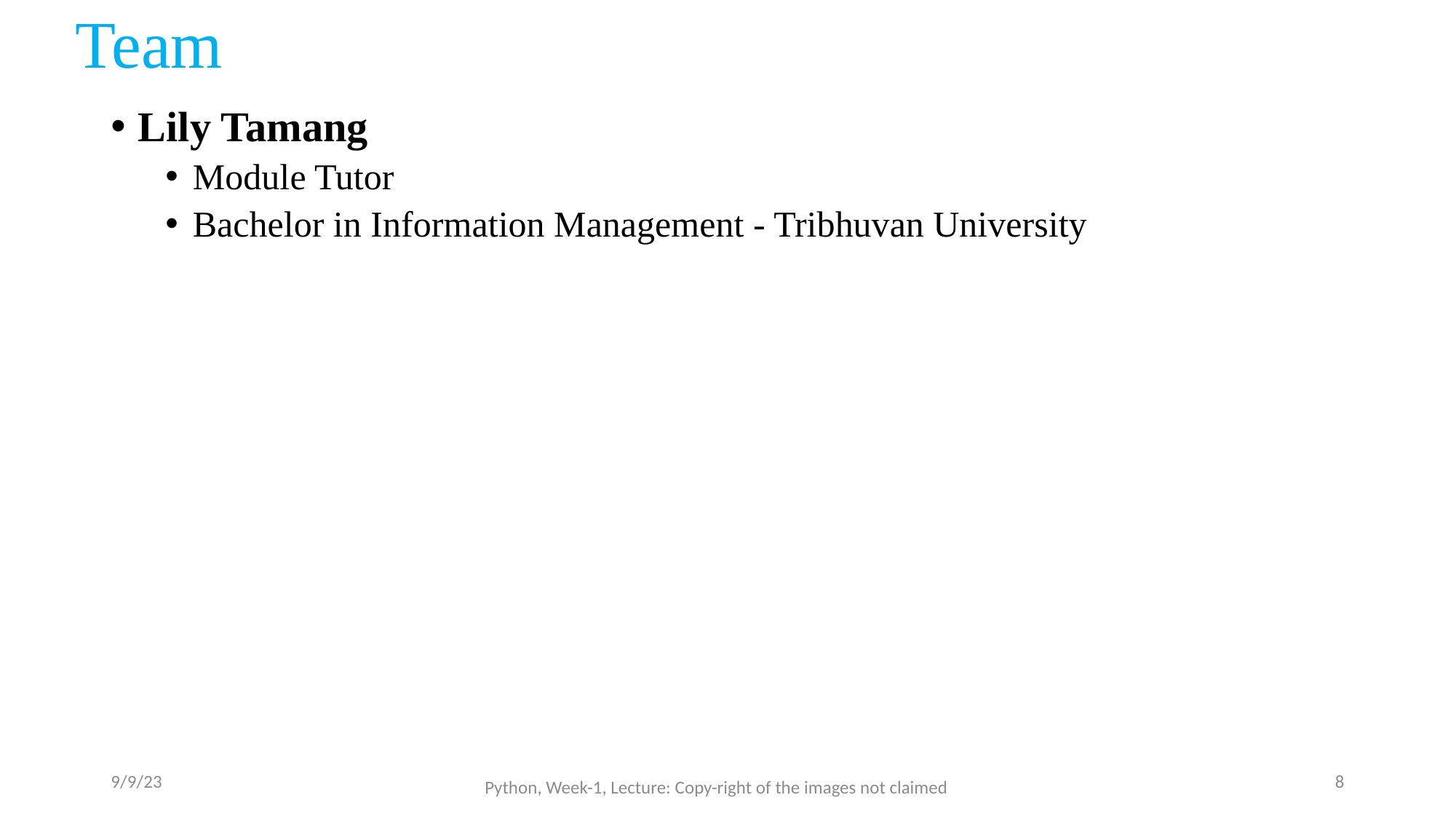

# Team
Lily Tamang
Module Tutor
Bachelor in Information Management - Tribhuvan University

9/9/23
8
Python, Week-1, Lecture: Copy-right of the images not claimed